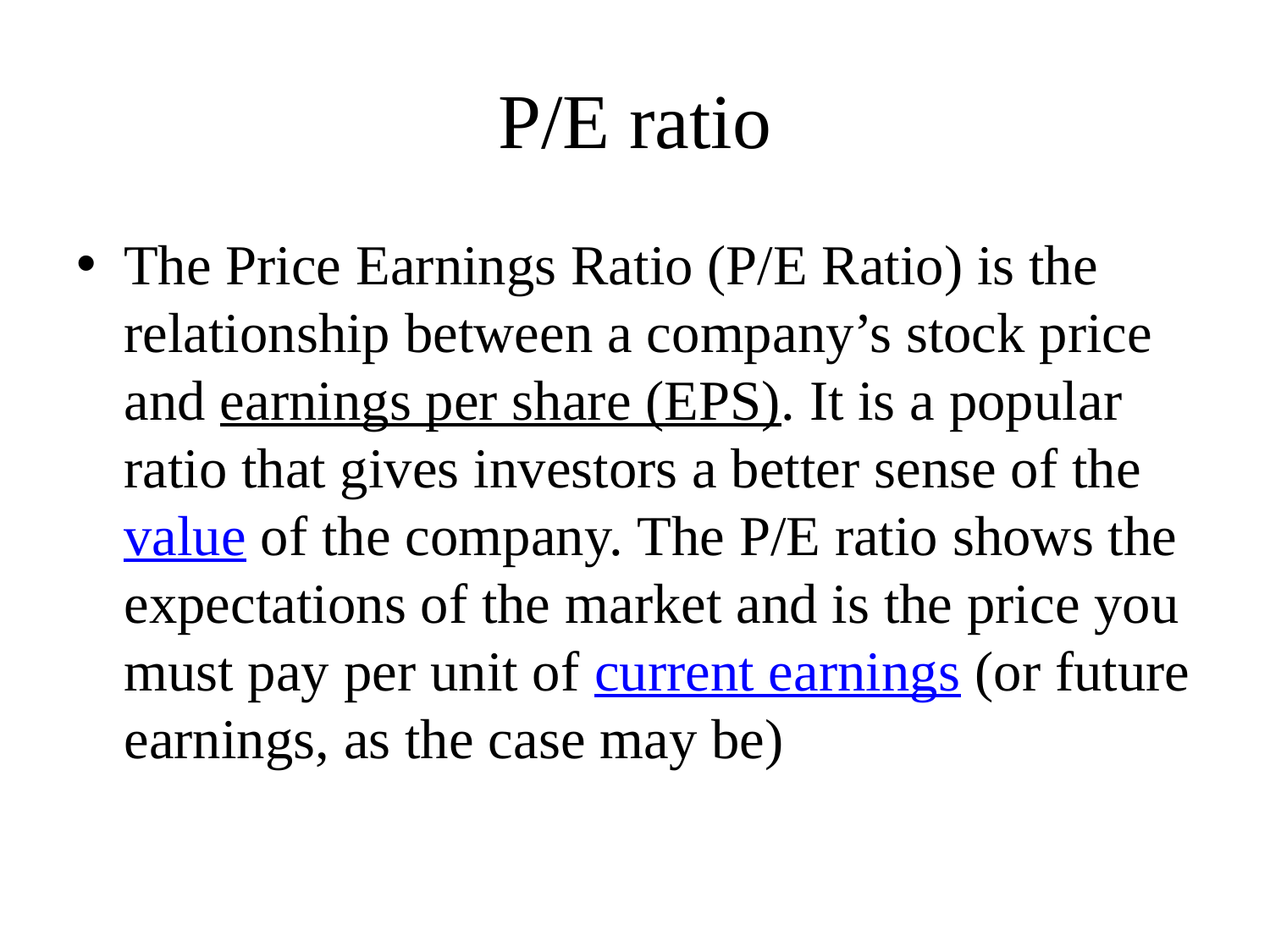

# P/E ratio
The Price Earnings Ratio (P/E Ratio) is the relationship between a company’s stock price and earnings per share (EPS). It is a popular ratio that gives investors a better sense of the value of the company. The P/E ratio shows the expectations of the market and is the price you must pay per unit of current earnings (or future earnings, as the case may be)